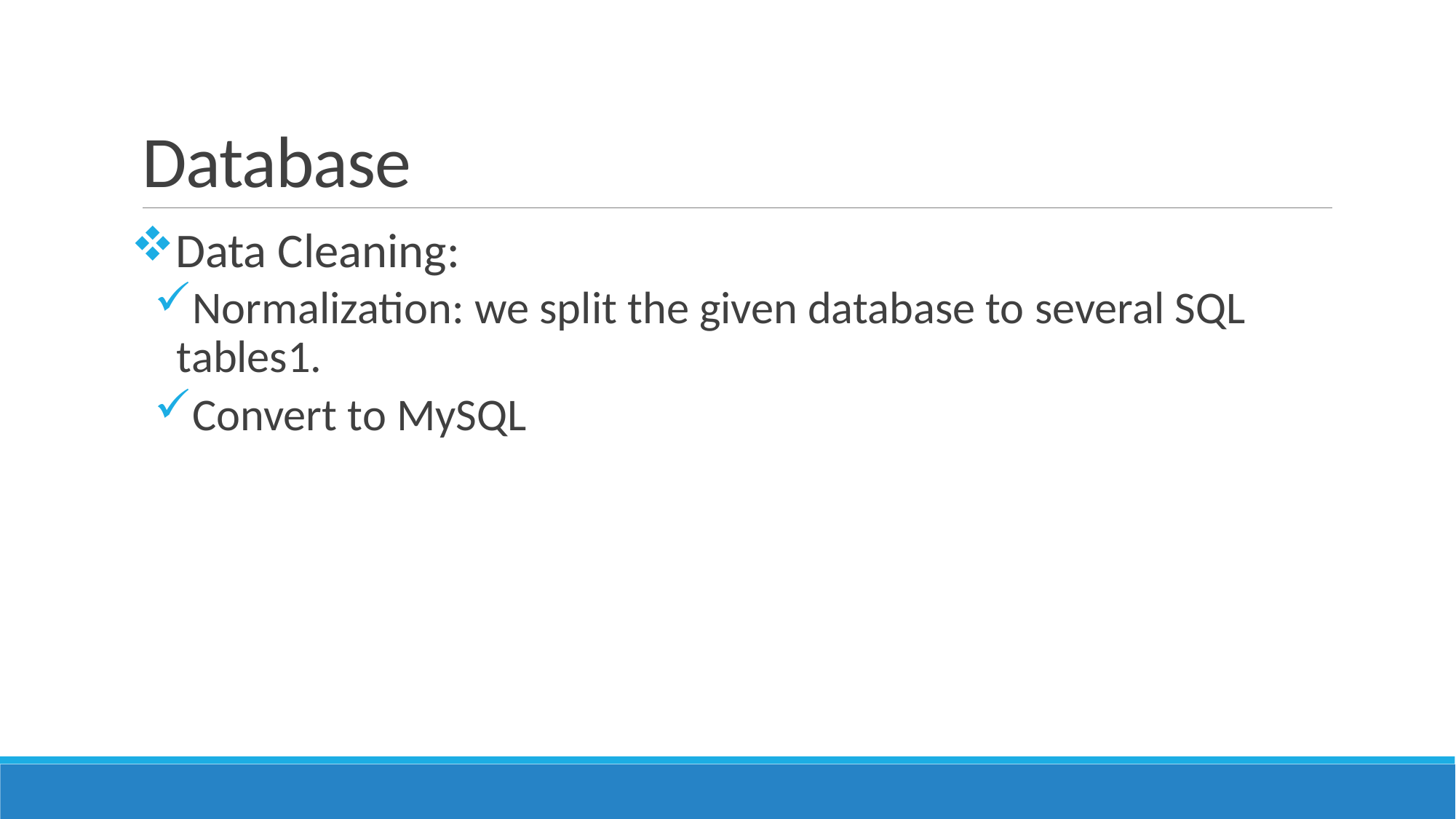

# Database
Data Cleaning:
Normalization: we split the given database to several SQL tables1.
Convert to MySQL